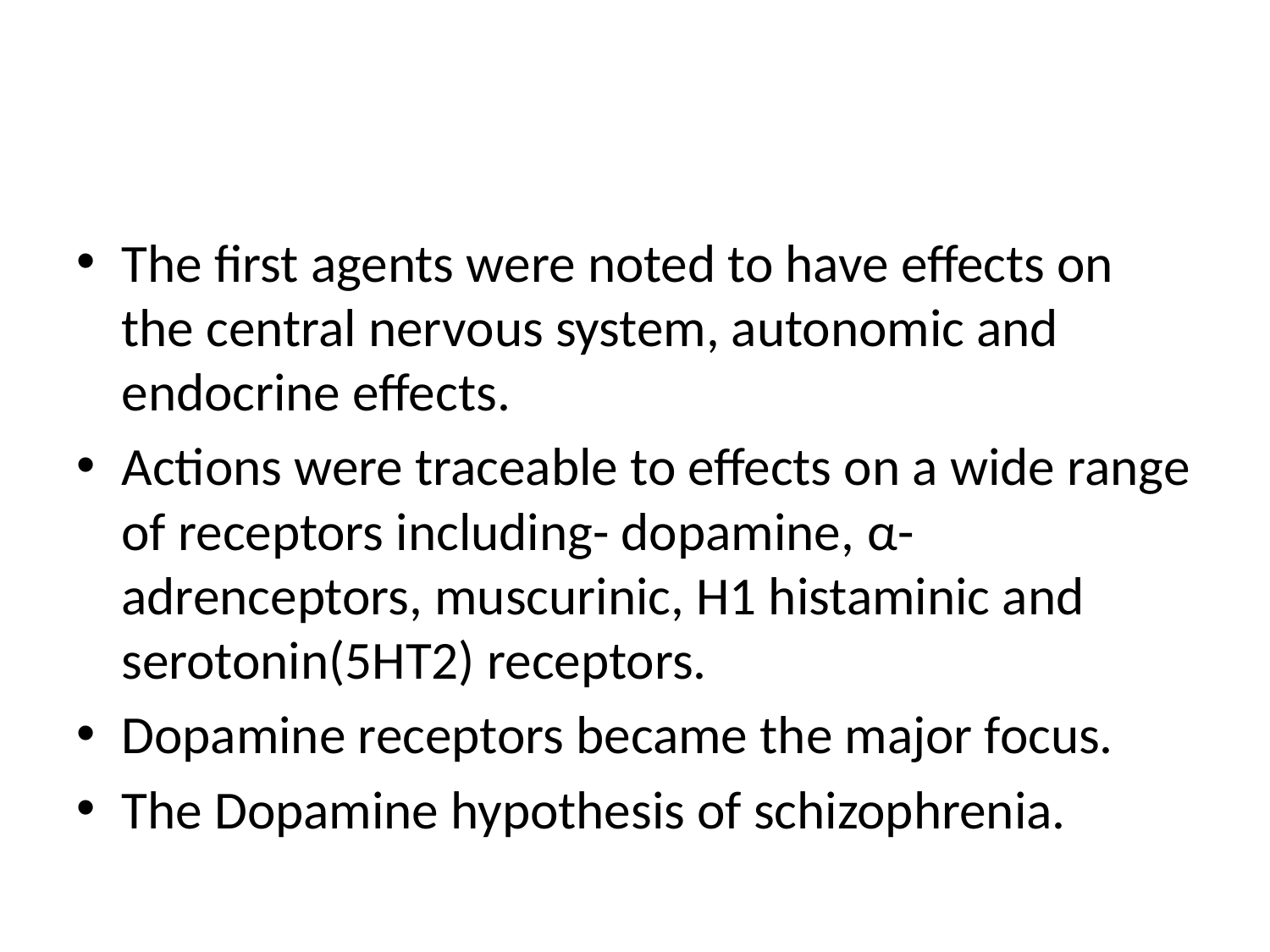

#
The first agents were noted to have effects on the central nervous system, autonomic and endocrine effects.
Actions were traceable to effects on a wide range of receptors including- dopamine, α-adrenceptors, muscurinic, H1 histaminic and serotonin(5HT2) receptors.
Dopamine receptors became the major focus.
The Dopamine hypothesis of schizophrenia.